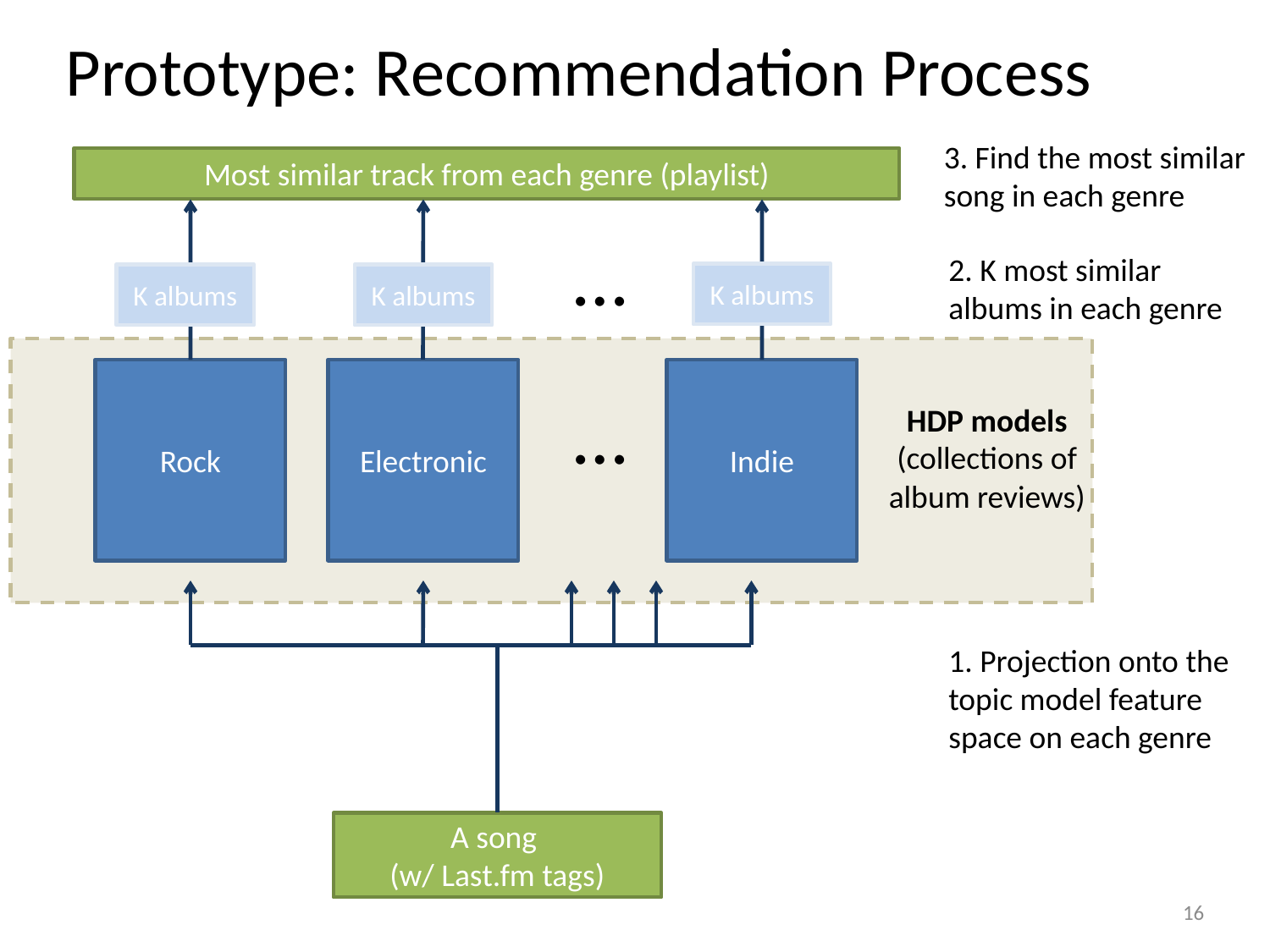

# Prototype: Recommendation Process
3. Find the most similar song in each genre
Most similar track from each genre (playlist)
…
2. K most similar albums in each genre
K albums
K albums
K albums

Rock
Electronic
Indie
…
HDP models
(collections of album reviews)

1. Projection onto the topic model feature space on each genre

A song
(w/ Last.fm tags)
16